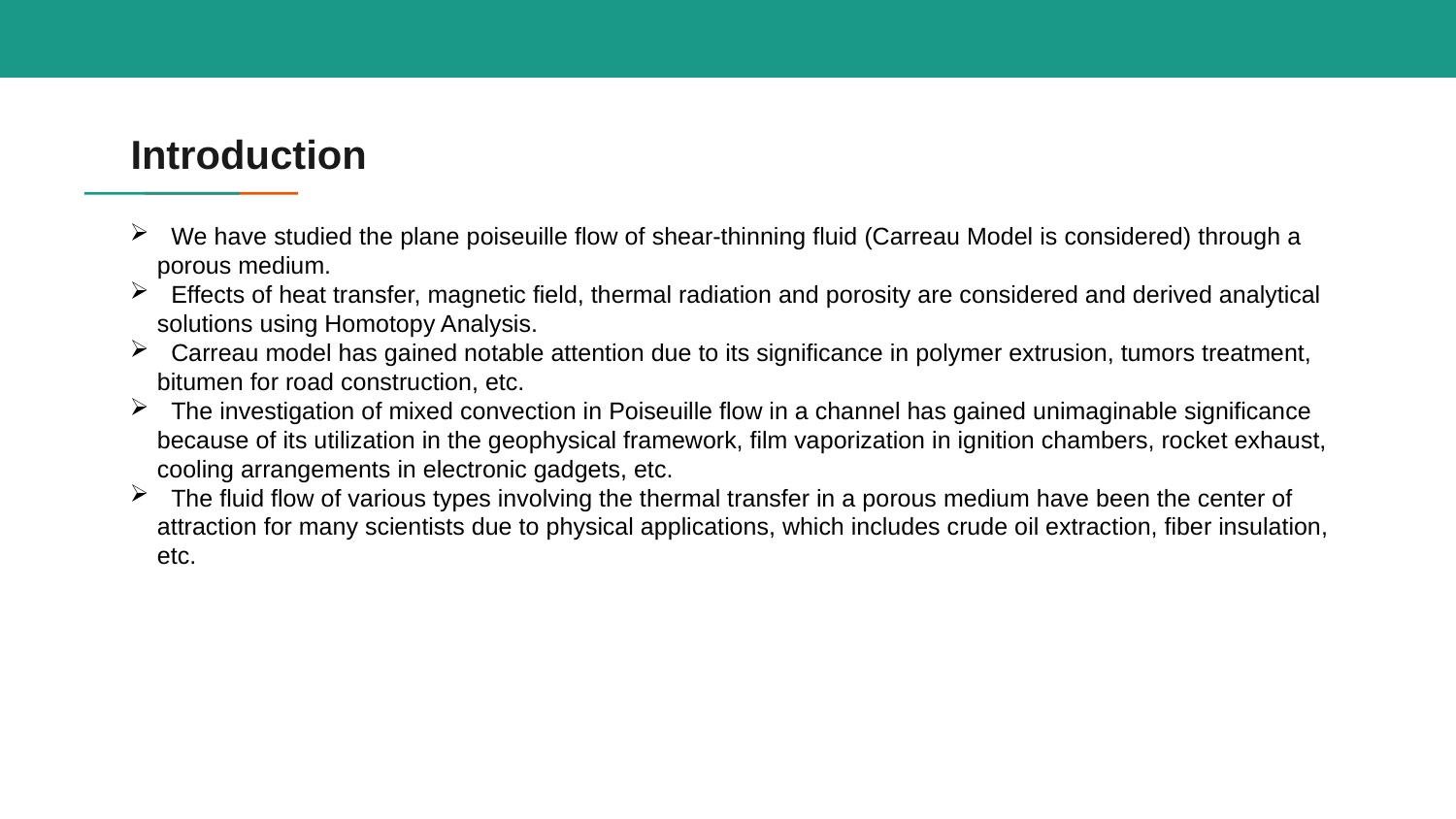

# Introduction

 We have studied the plane poiseuille flow of shear-thinning fluid (Carreau Model is considered) through a
    porous medium.
 Effects of heat transfer, magnetic field, thermal radiation and porosity are considered and derived analytical
    solutions using Homotopy Analysis.
 Carreau model has gained notable attention due to its significance in polymer extrusion, tumors treatment,
    bitumen for road construction, etc.
 The investigation of mixed convection in Poiseuille flow in a channel has gained unimaginable significance
    because of its utilization in the geophysical framework, film vaporization in ignition chambers, rocket exhaust,
    cooling arrangements in electronic gadgets, etc.
 The fluid flow of various types involving the thermal transfer in a porous medium have been the center of
    attraction for many scientists due to physical applications, which includes crude oil extraction, fiber insulation,
    etc.